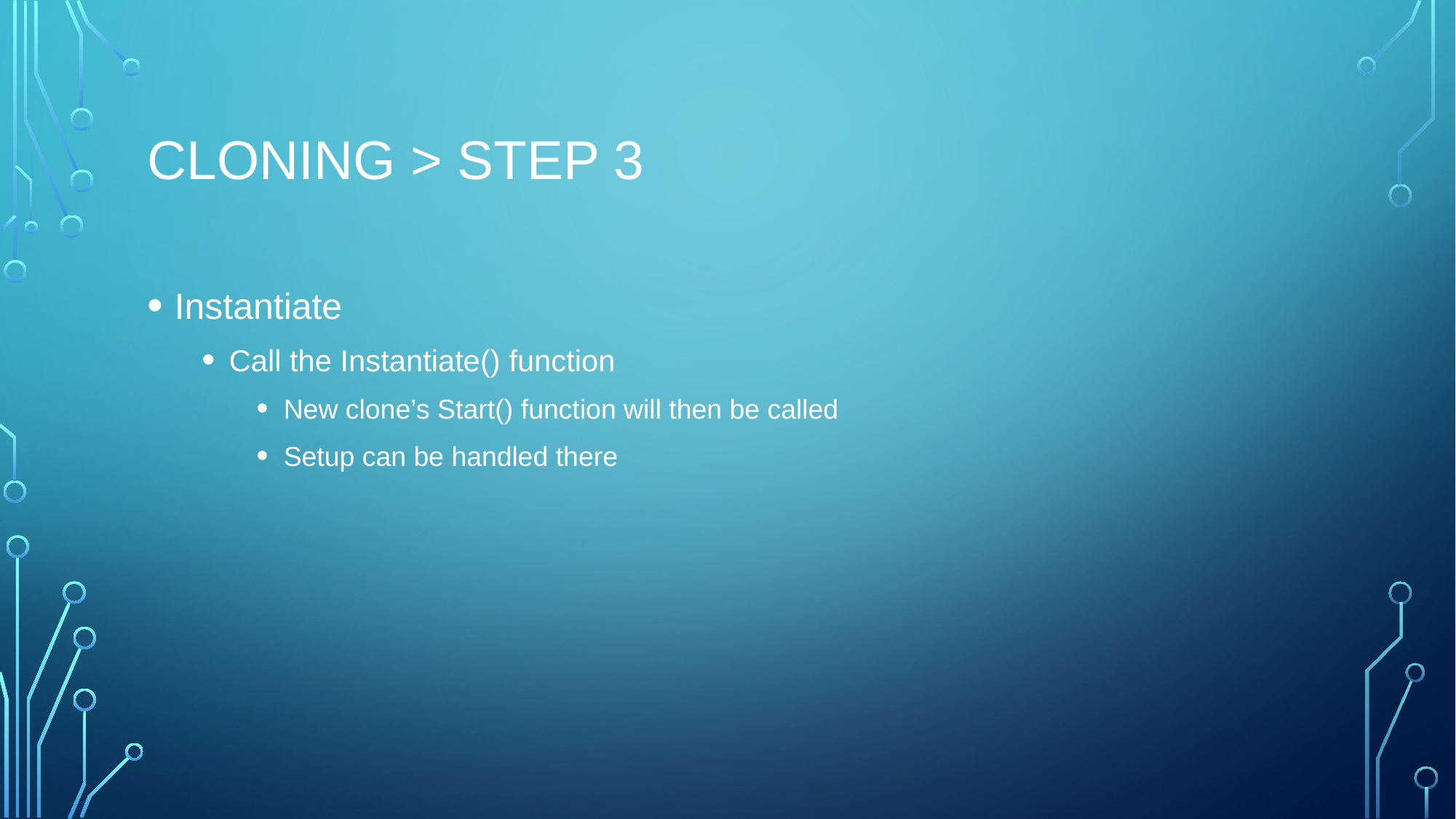

# Cloning > Step 3
Instantiate
Call the Instantiate() function
New clone’s Start() function will then be called
Setup can be handled there